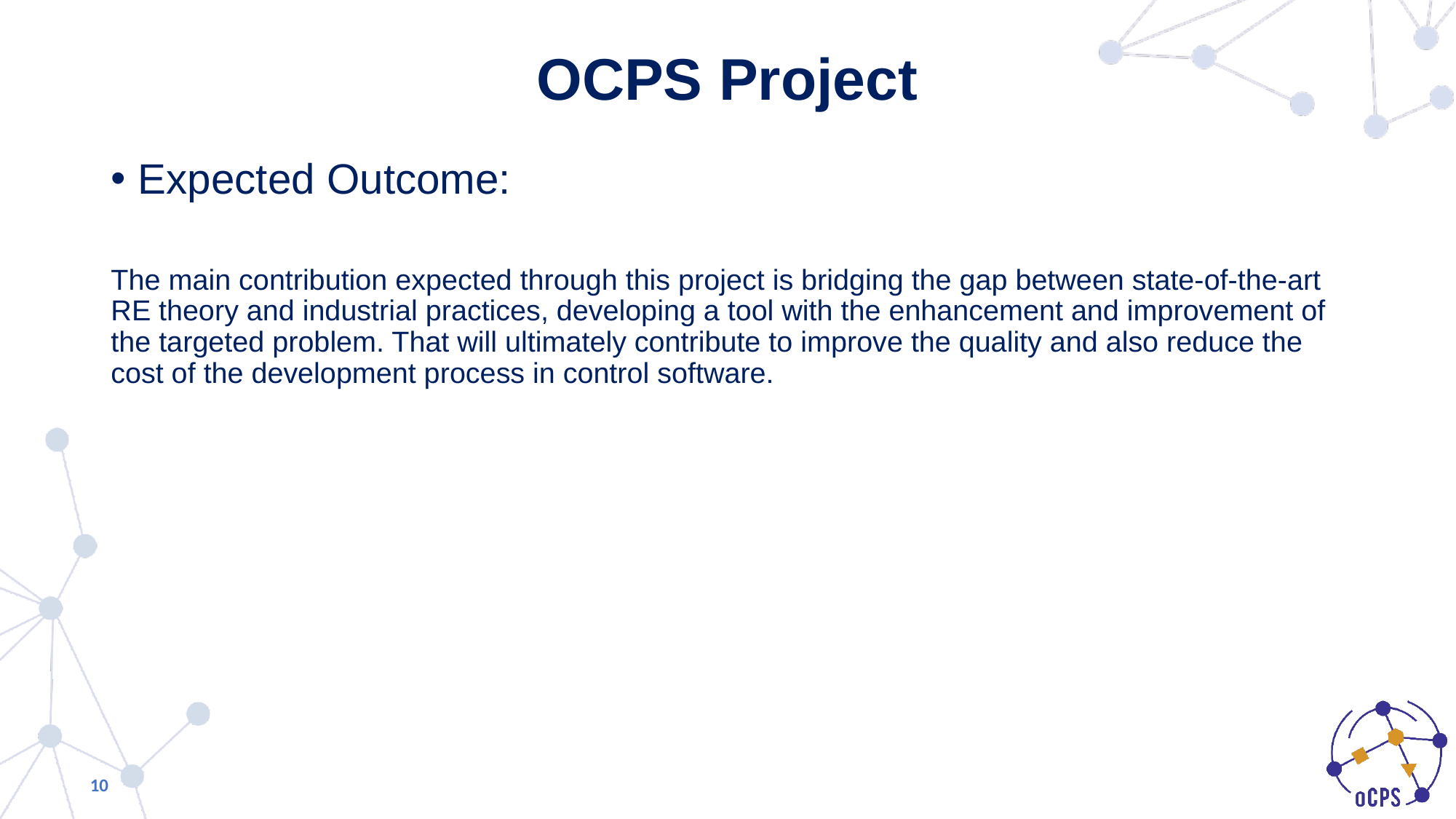

# OCPS Project
Expected Outcome:

The main contribution expected through this project is bridging the gap between state-of-the-art RE theory and industrial practices, developing a tool with the enhancement and improvement of the targeted problem. That will ultimately contribute to improve the quality and also reduce the cost of the development process in control software.
10